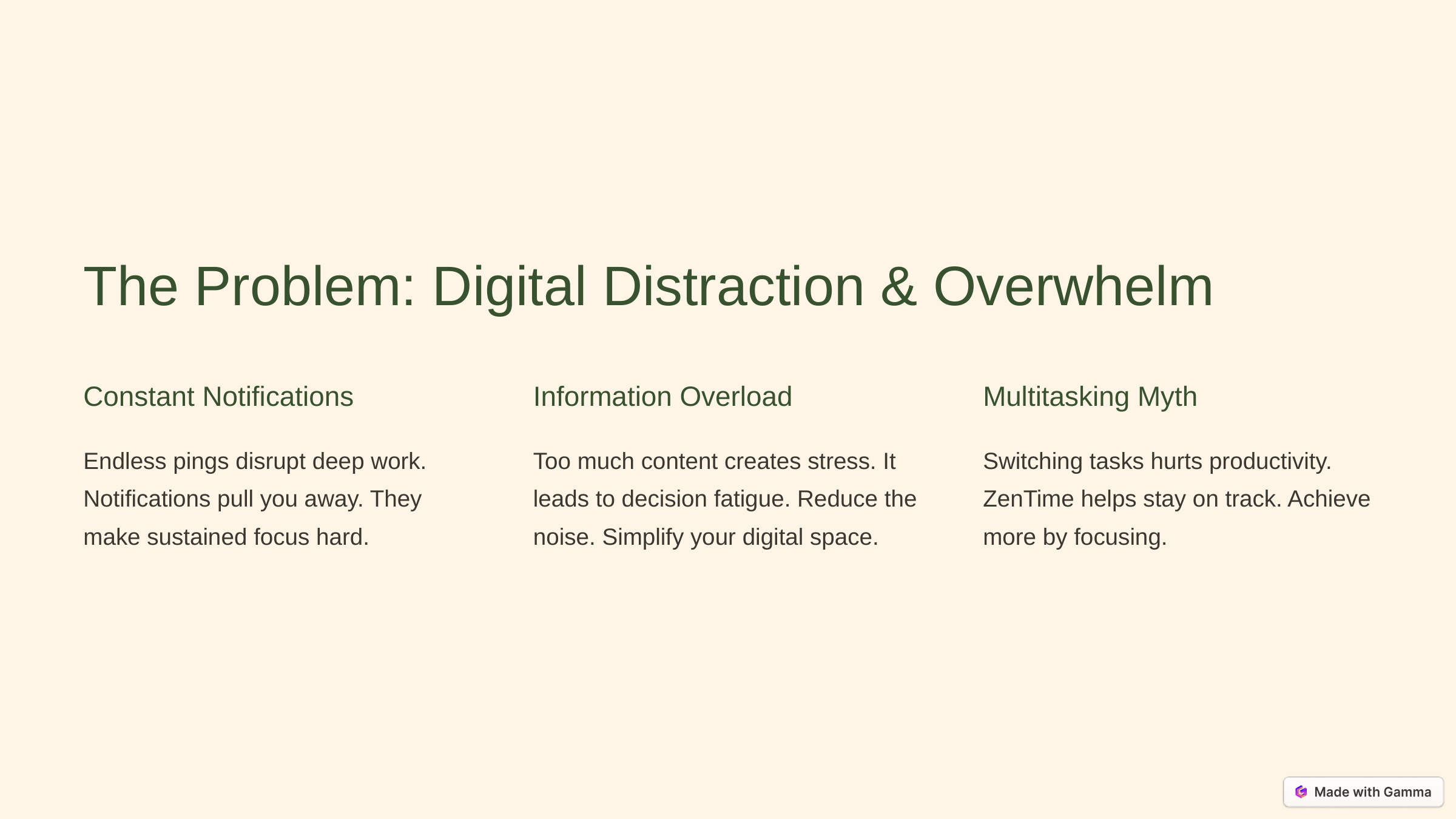

The Problem: Digital Distraction & Overwhelm
Constant Notifications
Information Overload
Multitasking Myth
Endless pings disrupt deep work. Notifications pull you away. They make sustained focus hard.
Too much content creates stress. It leads to decision fatigue. Reduce the noise. Simplify your digital space.
Switching tasks hurts productivity. ZenTime helps stay on track. Achieve more by focusing.